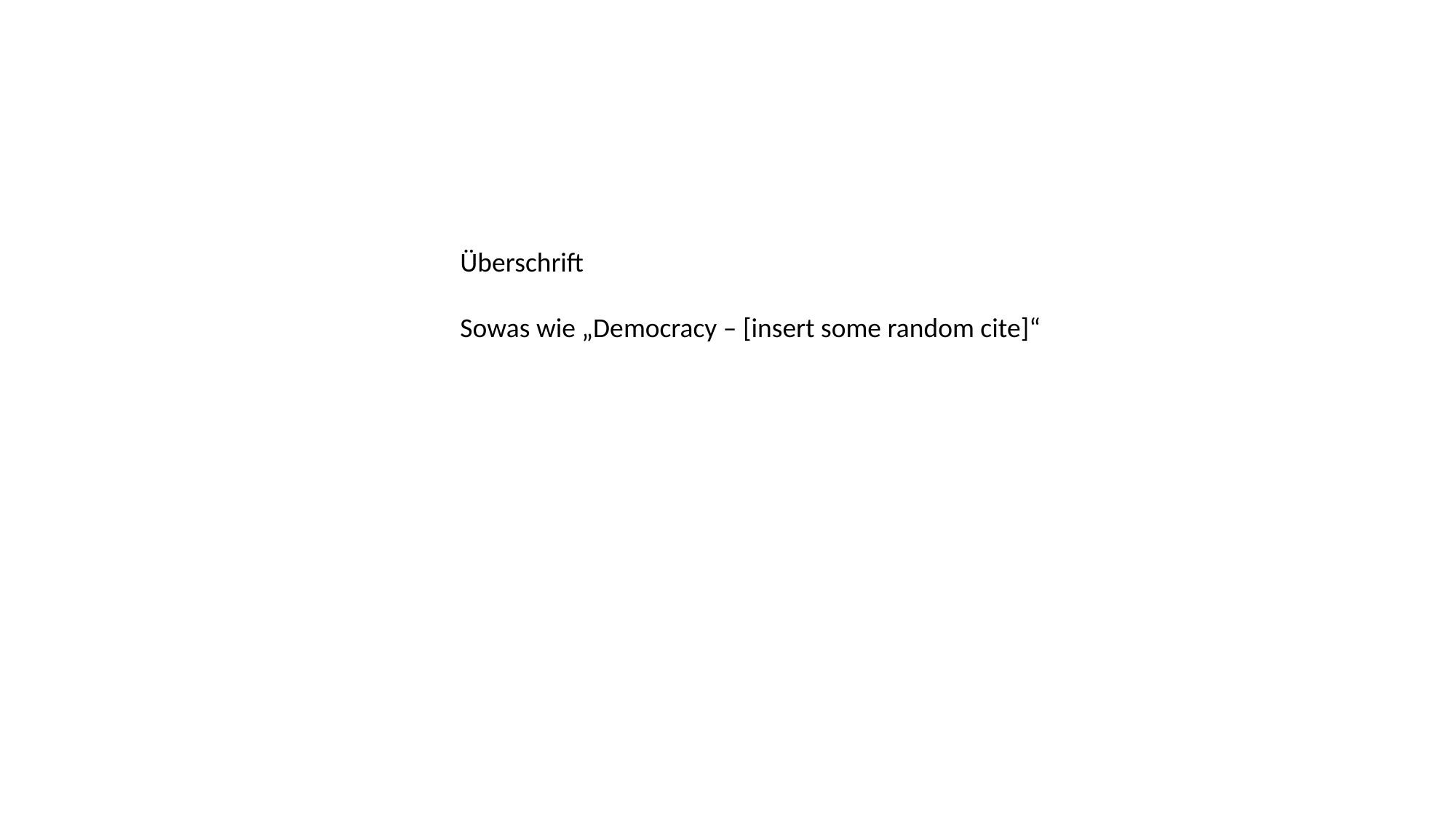

Überschrift

Sowas wie „Democracy – [insert some random cite]“